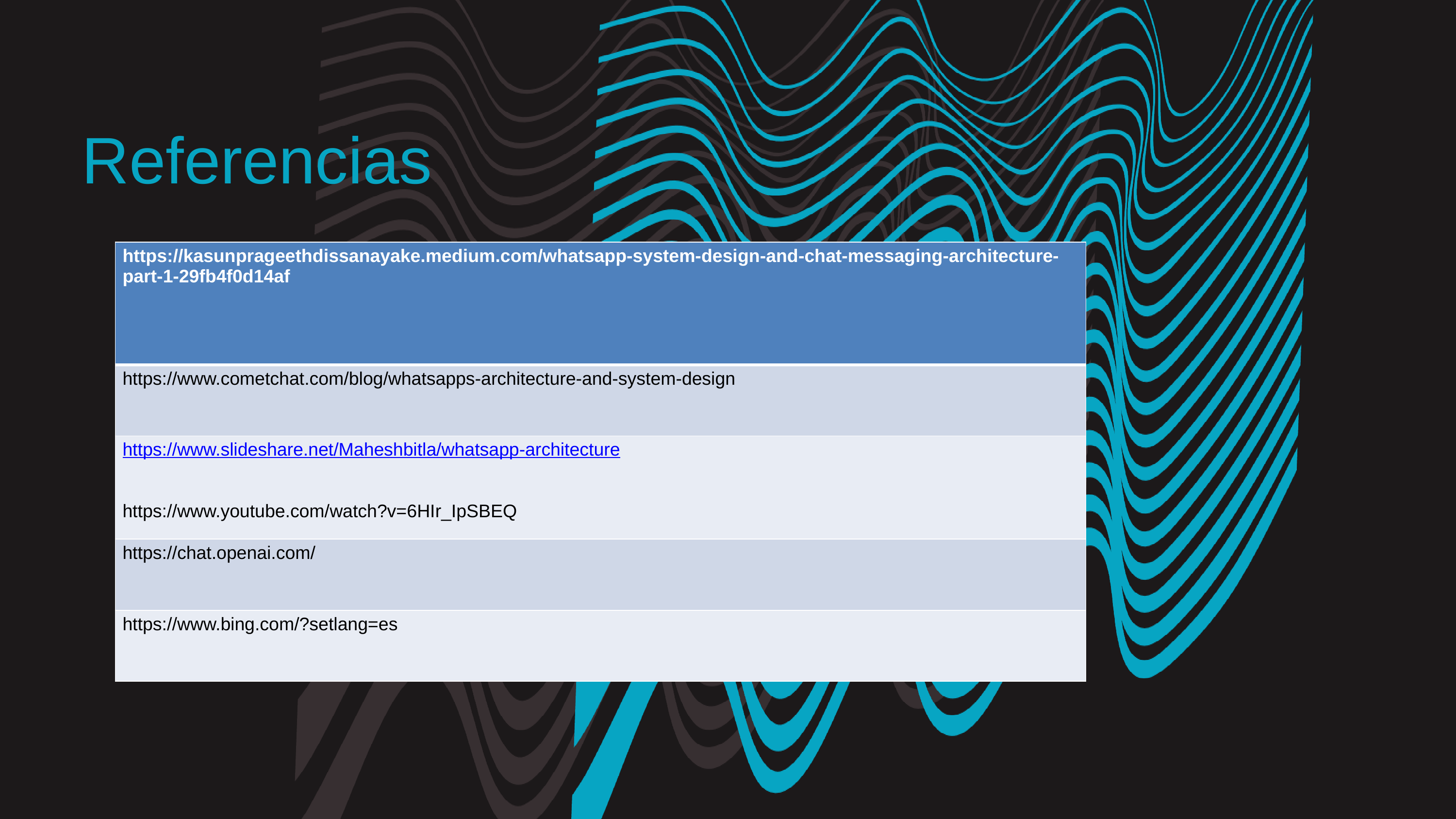

Referencias
| https://kasunprageethdissanayake.medium.com/whatsapp-system-design-and-chat-messaging-architecture-part-1-29fb4f0d14af |
| --- |
| https://www.cometchat.com/blog/whatsapps-architecture-and-system-design |
| https://www.slideshare.net/Maheshbitla/whatsapp-architecture https://www.youtube.com/watch?v=6HIr\_IpSBEQ |
| https://chat.openai.com/ |
| https://www.bing.com/?setlang=es |